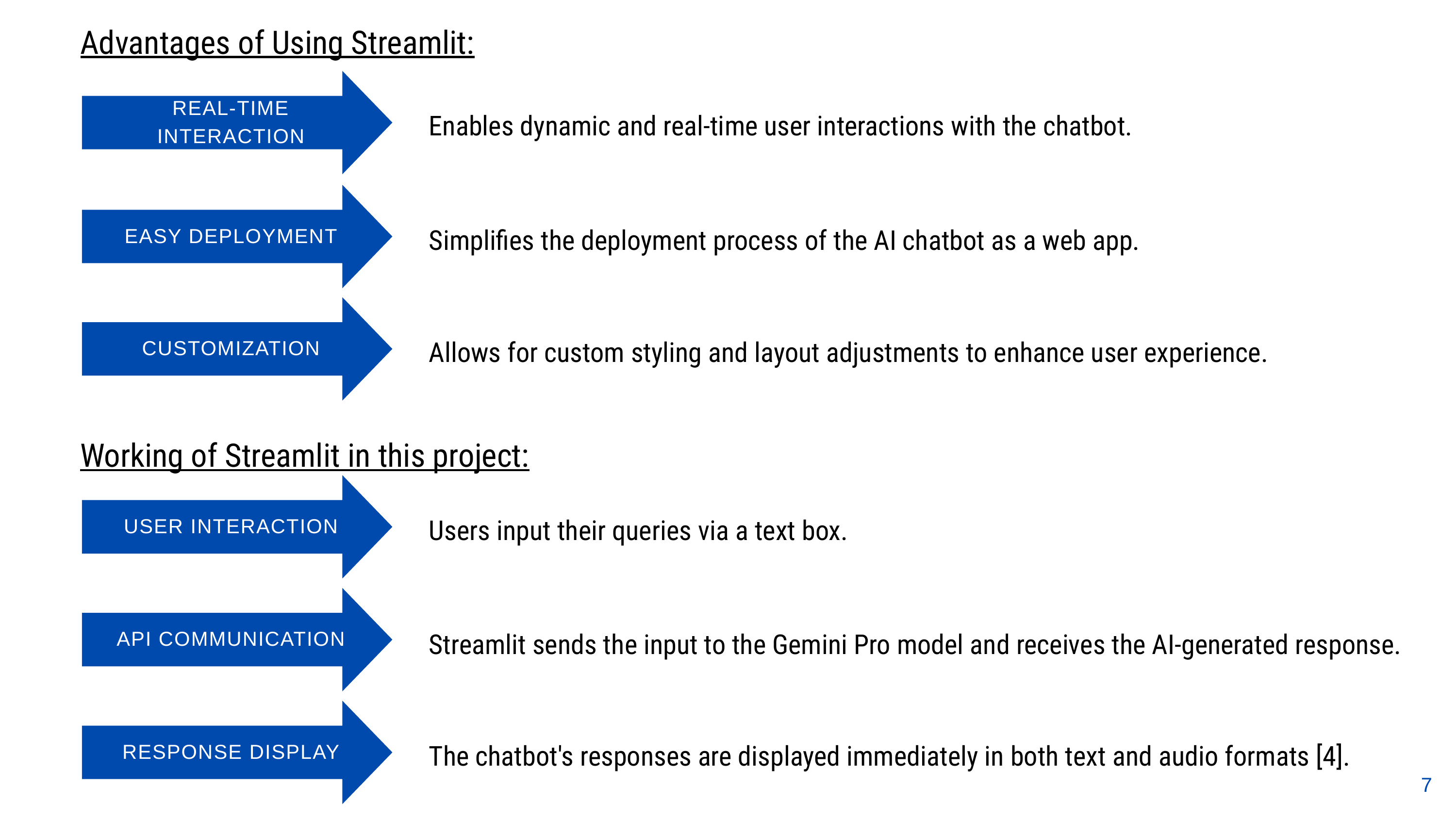

Advantages of Using Streamlit:

REAL-TIME INTERACTION
Enables dynamic and real-time user interactions with the chatbot.

EASY DEPLOYMENT
Simplifies the deployment process of the AI chatbot as a web app.

CUSTOMIZATION
Allows for custom styling and layout adjustments to enhance user experience.
Working of Streamlit in this project:

USER INTERACTION
Users input their queries via a text box.

API COMMUNICATION
Streamlit sends the input to the Gemini Pro model and receives the AI-generated response.

RESPONSE DISPLAY
The chatbot's responses are displayed immediately in both text and audio formats [4].
7